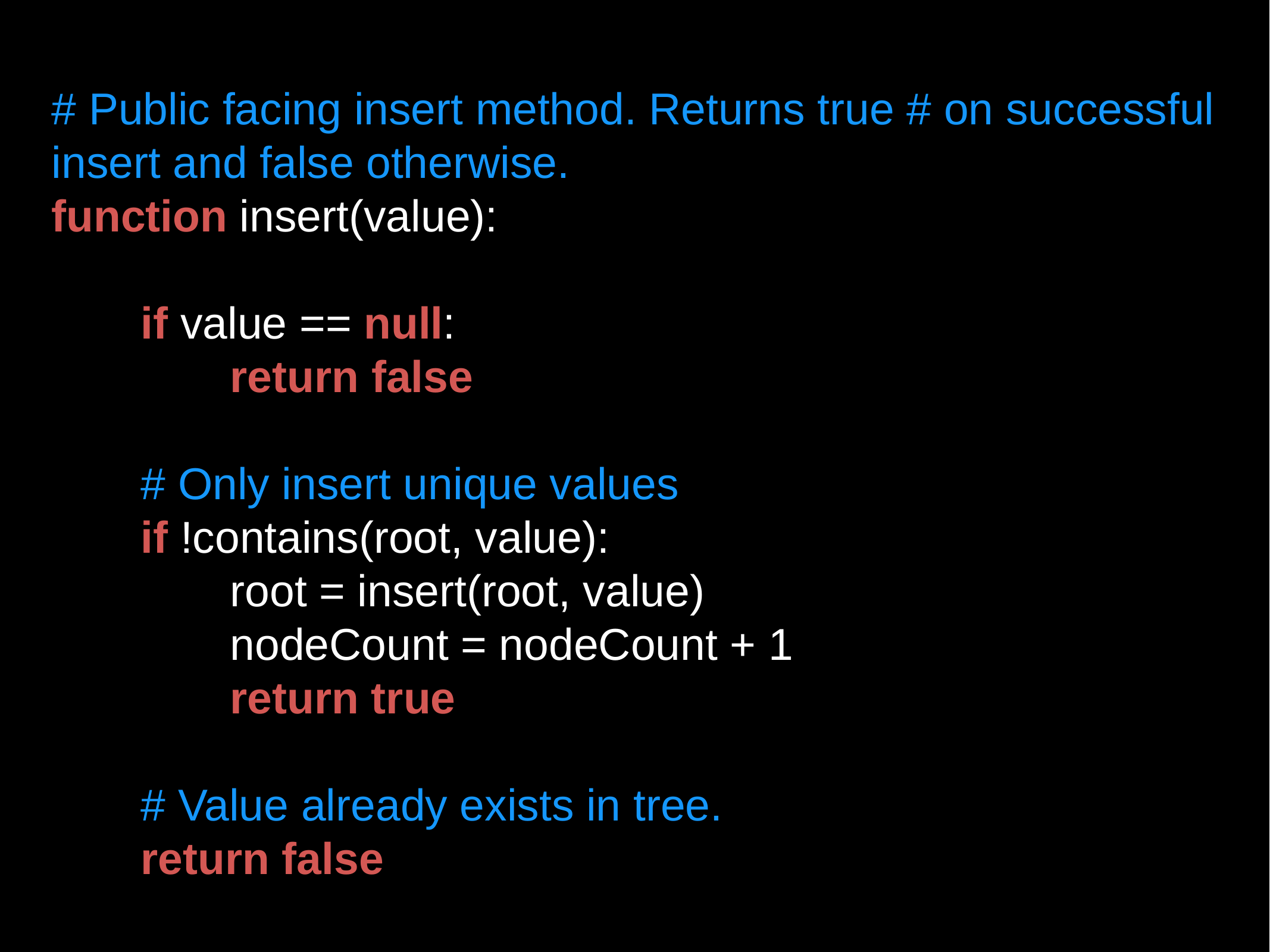

# Public facing insert method. Returns true # on successful insert and false otherwise.
function insert(value):

if value == null:
return false

# Only insert unique values
if !contains(root, value):
root = insert(root, value)
nodeCount = nodeCount + 1
return true

# Value already exists in tree.
return false